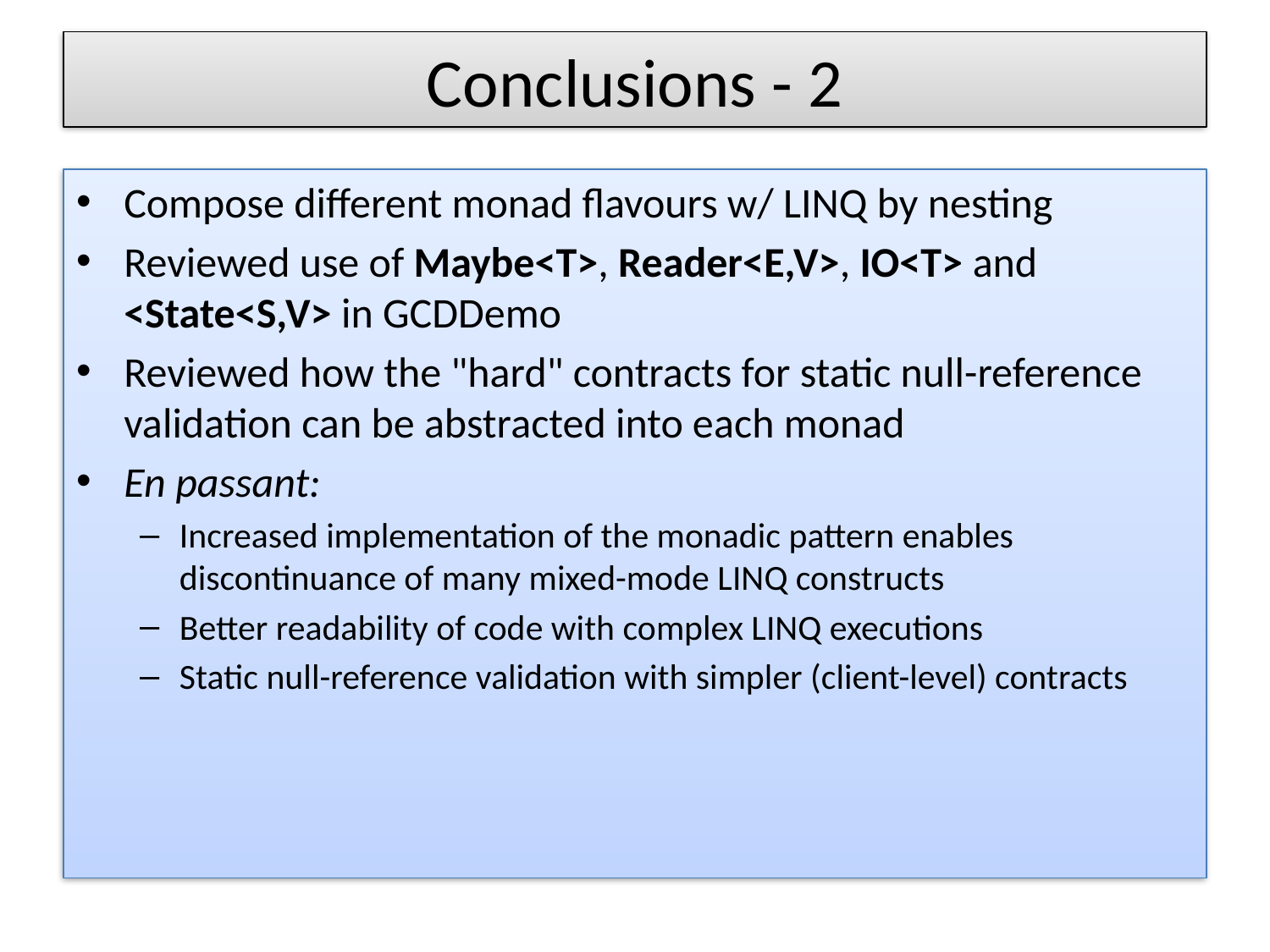

# Conclusions - 2
Compose different monad flavours w/ LINQ by nesting
Reviewed use of Maybe<T>, Reader<E,V>, IO<T> and <State<S,V> in GCDDemo
Reviewed how the "hard" contracts for static null-reference validation can be abstracted into each monad
En passant:
Increased implementation of the monadic pattern enables discontinuance of many mixed-mode LINQ constructs
Better readability of code with complex LINQ executions
Static null-reference validation with simpler (client-level) contracts